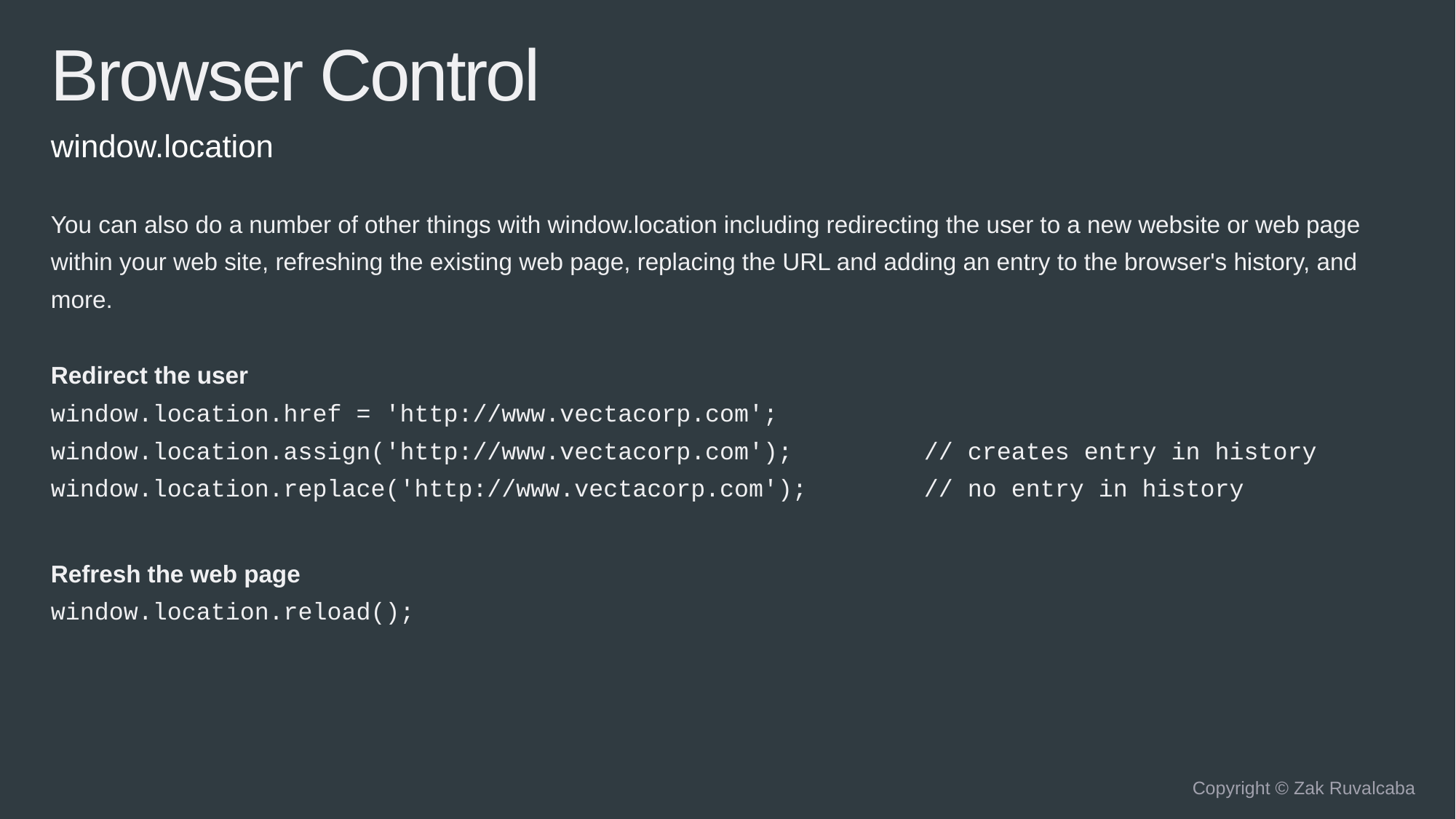

# Browser Control
window.location
You can also do a number of other things with window.location including redirecting the user to a new website or web page within your web site, refreshing the existing web page, replacing the URL and adding an entry to the browser's history, and more.
Redirect the user
window.location.href = 'http://www.vectacorp.com';
window.location.assign('http://www.vectacorp.com'); 		// creates entry in history
window.location.replace('http://www.vectacorp.com'); 	// no entry in history

Refresh the web page
window.location.reload();